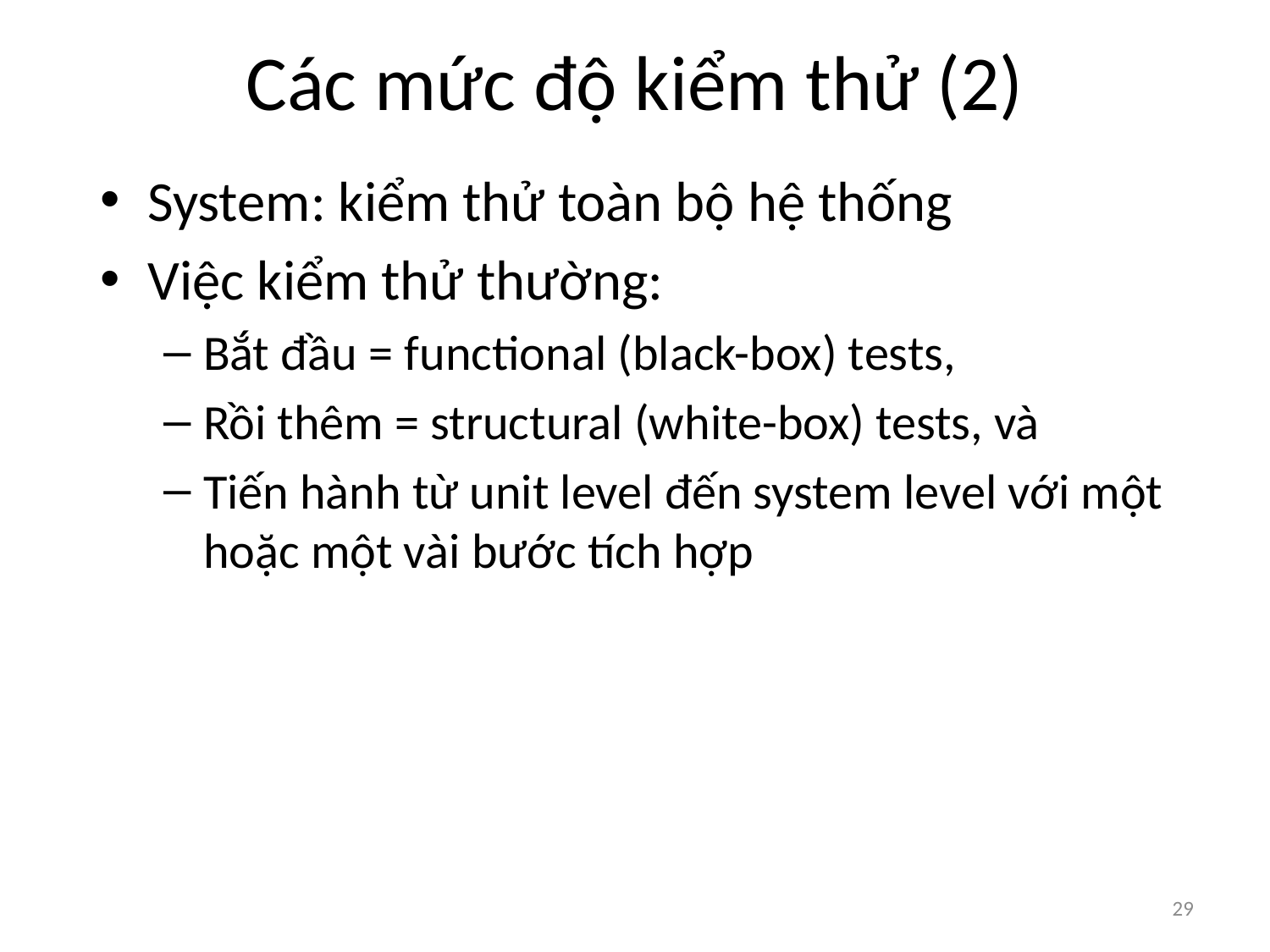

# Các mức độ kiểm thử (2)
System: kiểm thử toàn bộ hệ thống
Việc kiểm thử thường:
Bắt đầu = functional (black-box) tests,
Rồi thêm = structural (white-box) tests, và
Tiến hành từ unit level đến system level với một hoặc một vài bước tích hợp
29